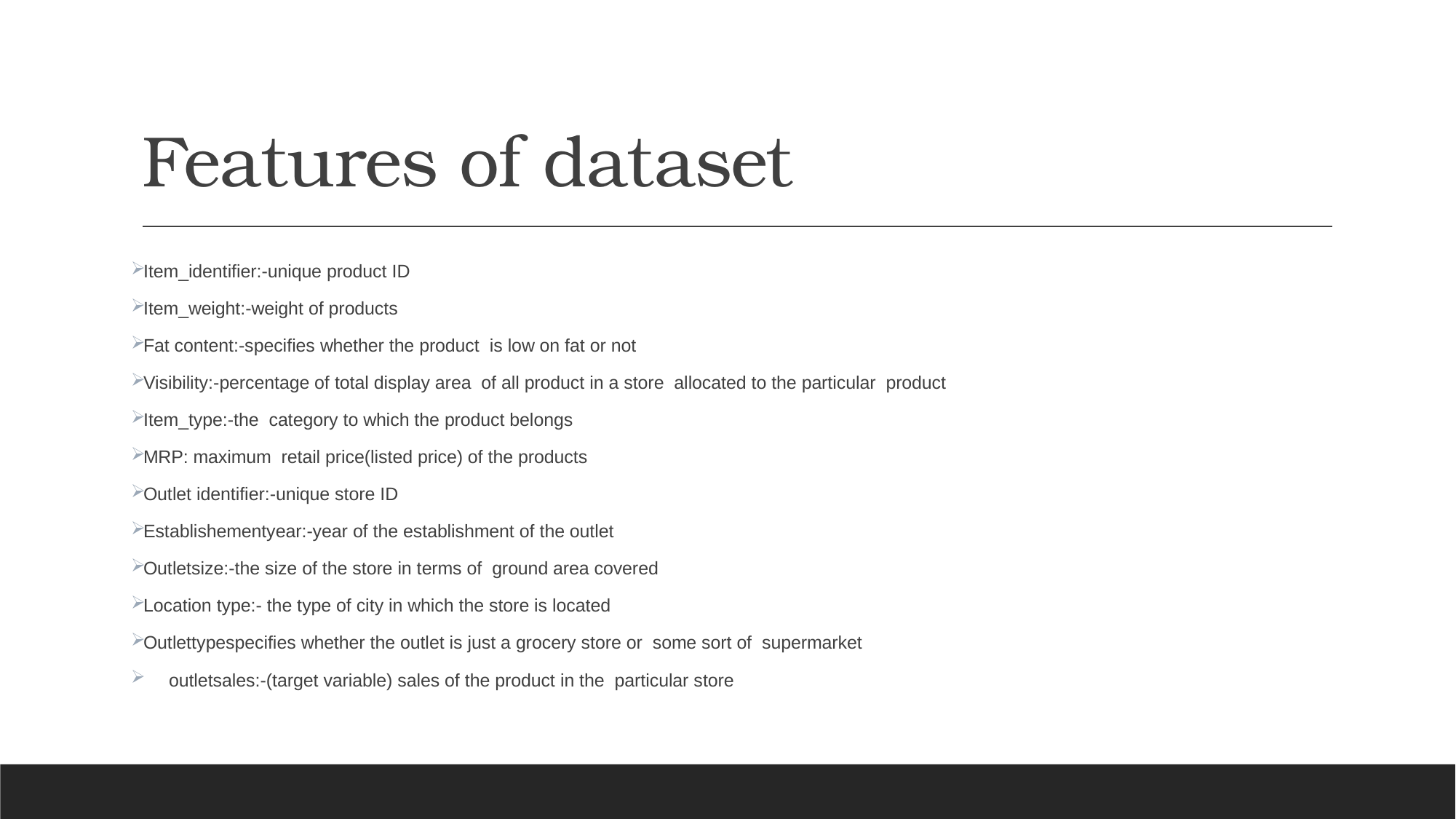

# Features of dataset
Item_identifier:-unique product ID
Item_weight:-weight of products
Fat content:-specifies whether the product  is low on fat or not
Visibility:-percentage of total display area  of all product in a store  allocated to the particular  product
Item_type:-the  category to which the product belongs
MRP: maximum  retail price(listed price) of the products
Outlet identifier:-unique store ID
Establishementyear:-year of the establishment of the outlet
Outletsize:-the size of the store in terms of  ground area covered
Location type:- the type of city in which the store is located
Outlettypespecifies whether the outlet is just a grocery store or  some sort of  supermarket
     outletsales:-(target variable) sales of the product in the  particular store